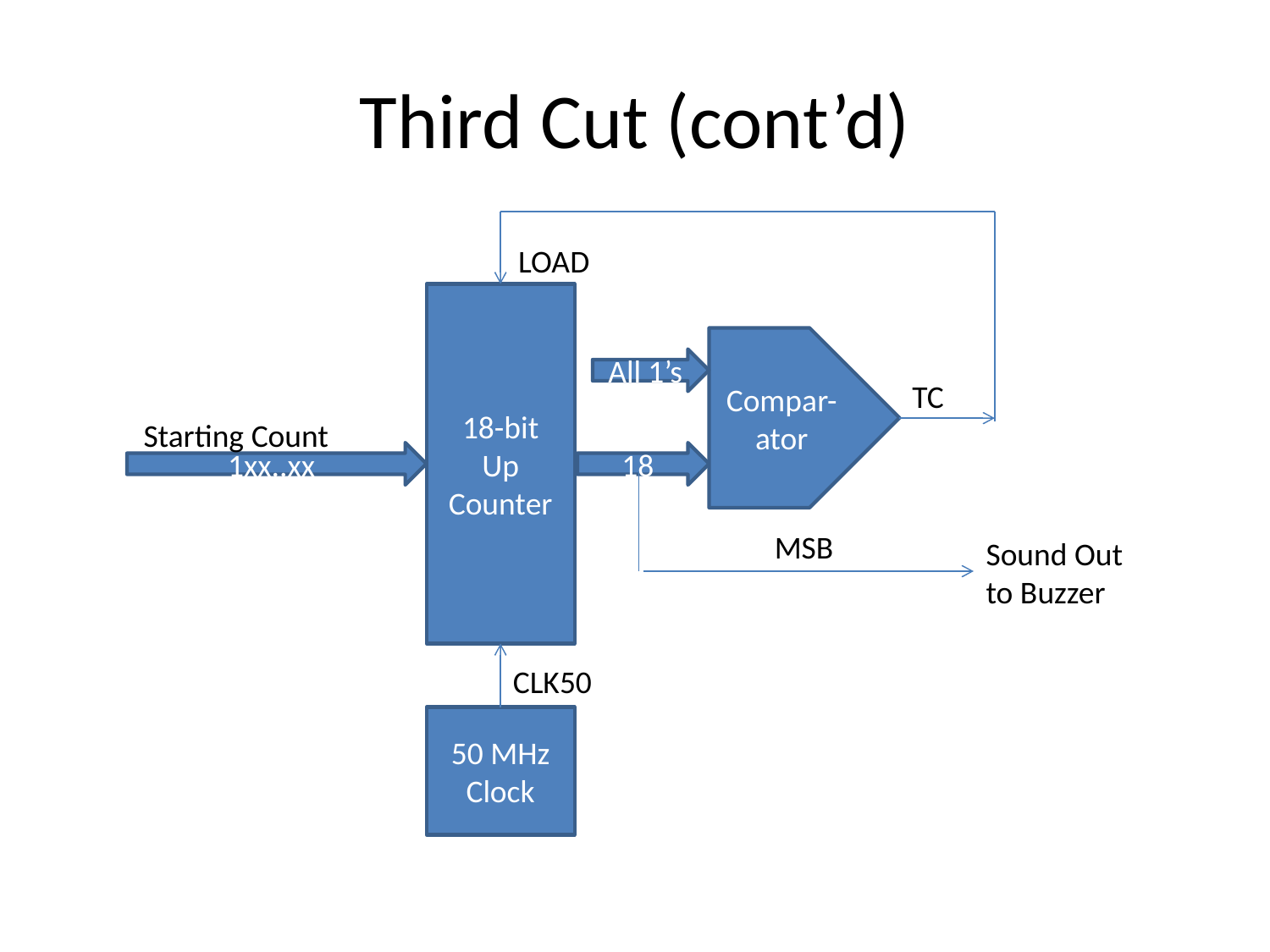

# Third Cut (cont’d)
LOAD
18-bit
Up
Counter
Compar-
ator
All 1’s
TC
Starting Count
1xx..xx
18
MSB
Sound Out
to Buzzer
CLK50
50 MHz
Clock